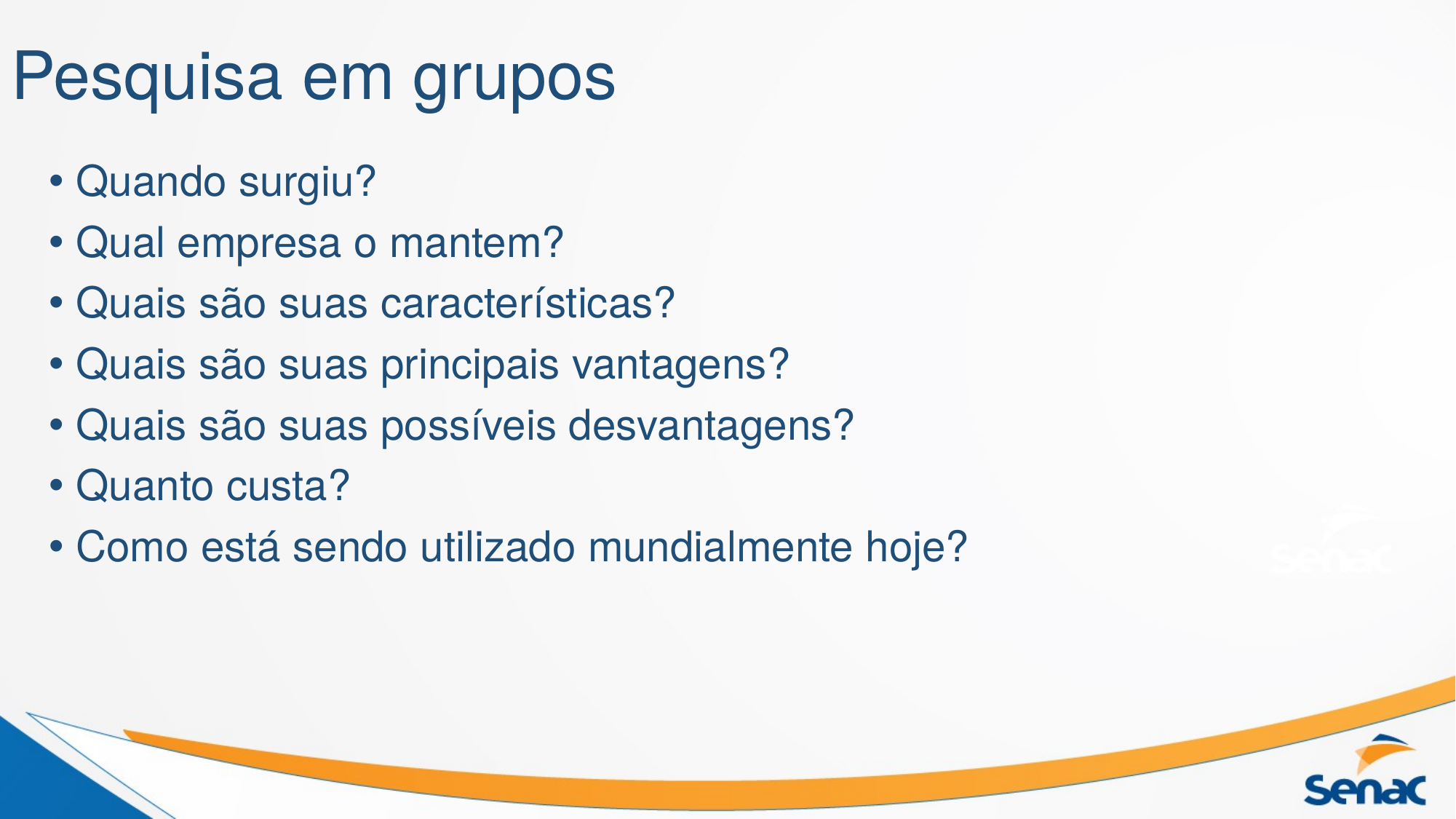

# Pesquisa em grupos
Quando surgiu?
Qual empresa o mantem?
Quais são suas características?
Quais são suas principais vantagens?
Quais são suas possíveis desvantagens?
Quanto custa?
Como está sendo utilizado mundialmente hoje?